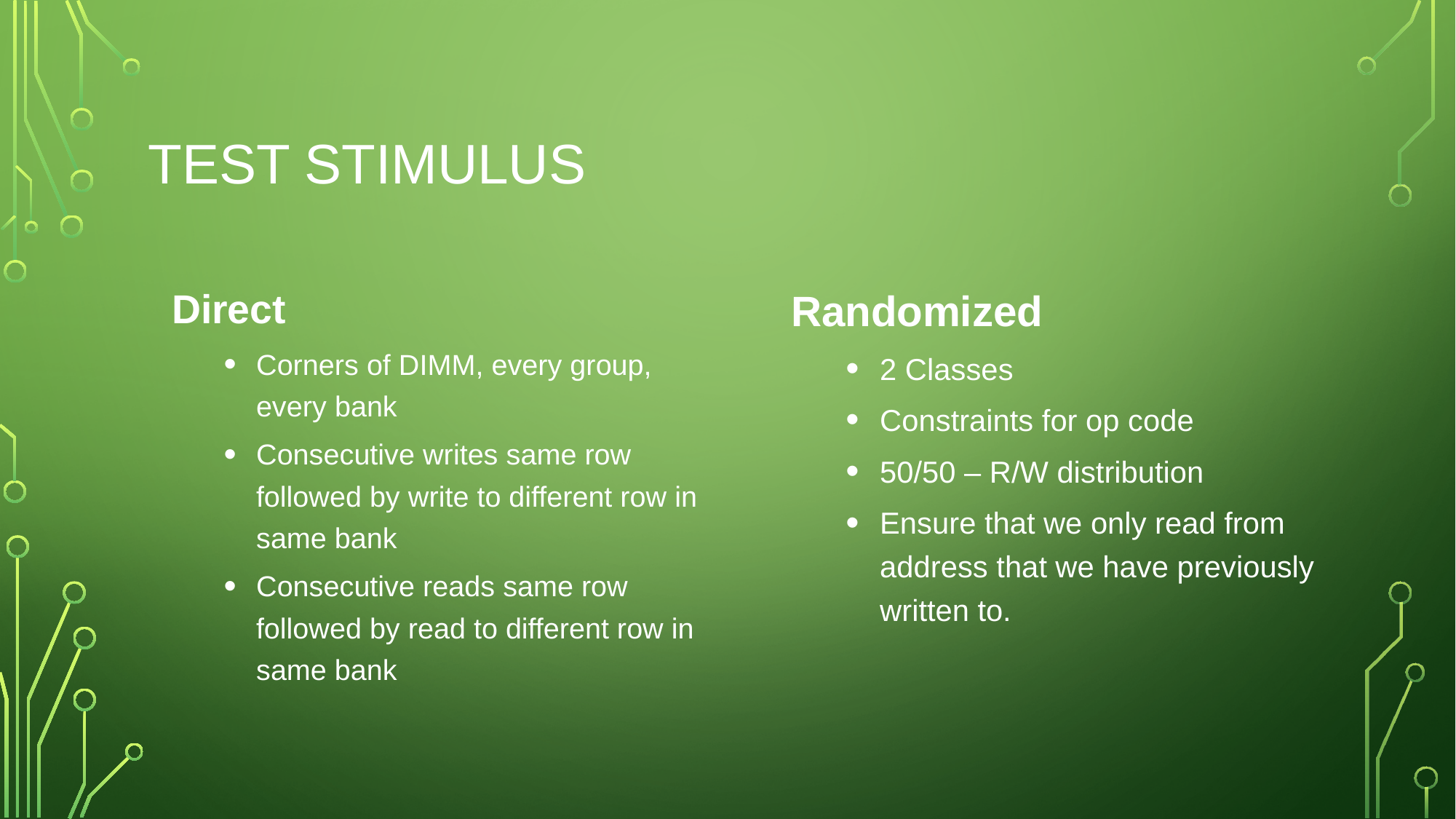

# Test Stimulus
Direct
Corners of DIMM, every group, every bank
Consecutive writes same row followed by write to different row in same bank
Consecutive reads same row followed by read to different row in same bank
Randomized
2 Classes
Constraints for op code
50/50 – R/W distribution
Ensure that we only read from address that we have previously written to.